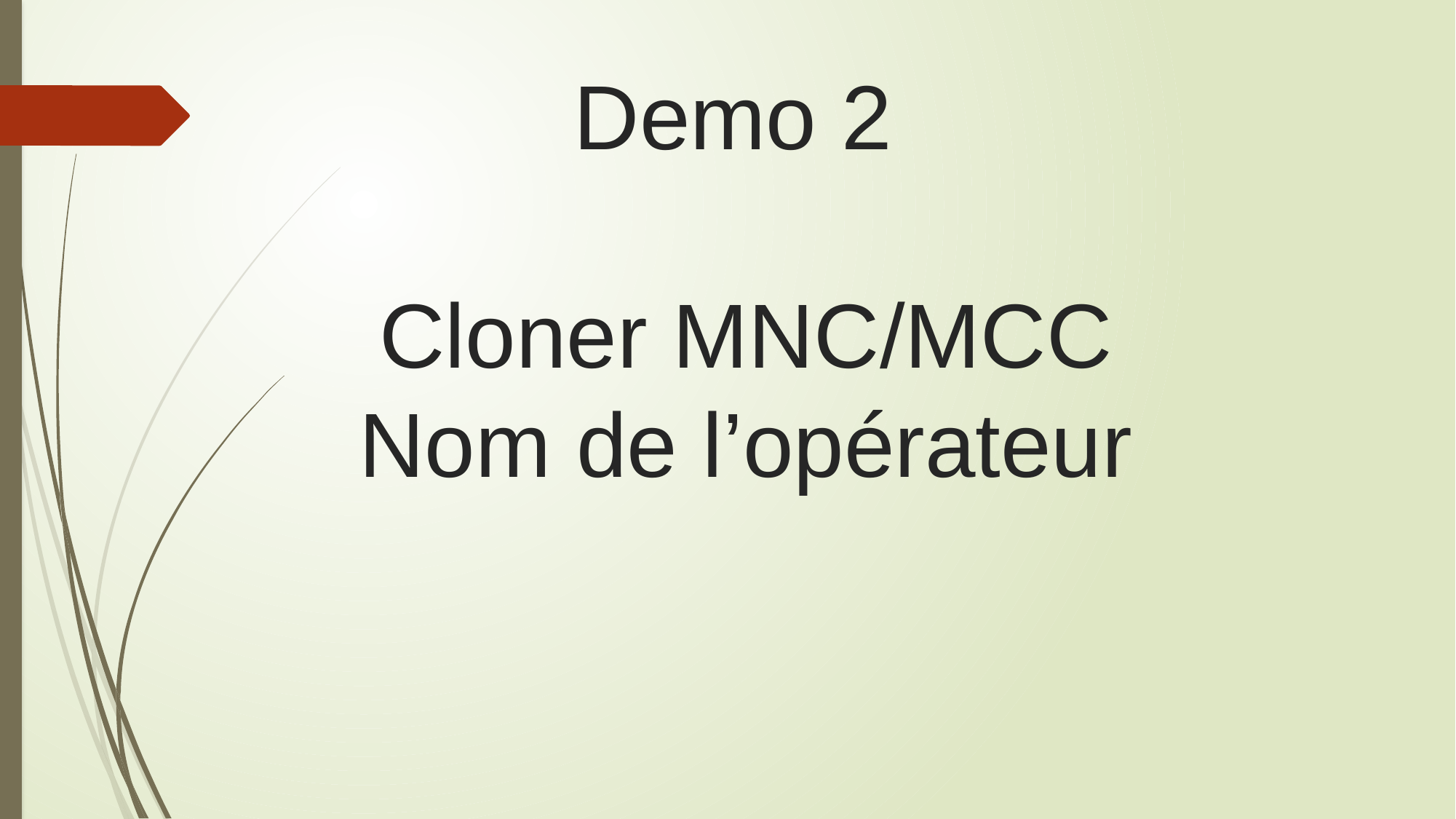

# Demo 2 Cloner MNC/MCC Nom de l’opérateur